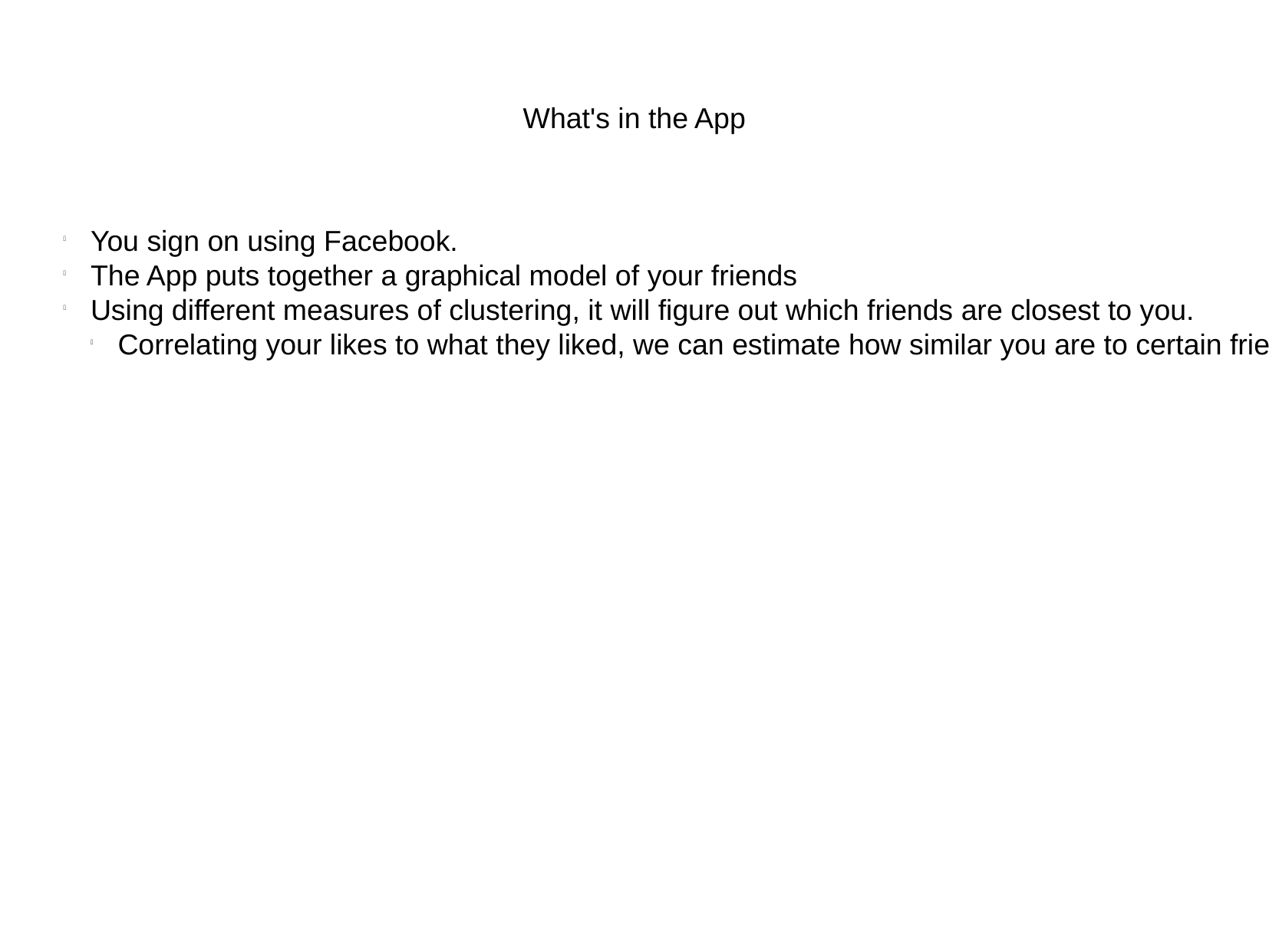

What's in the App
You sign on using Facebook.
The App puts together a graphical model of your friends
Using different measures of clustering, it will figure out which friends are closest to you.
Correlating your likes to what they liked, we can estimate how similar you are to certain friends.